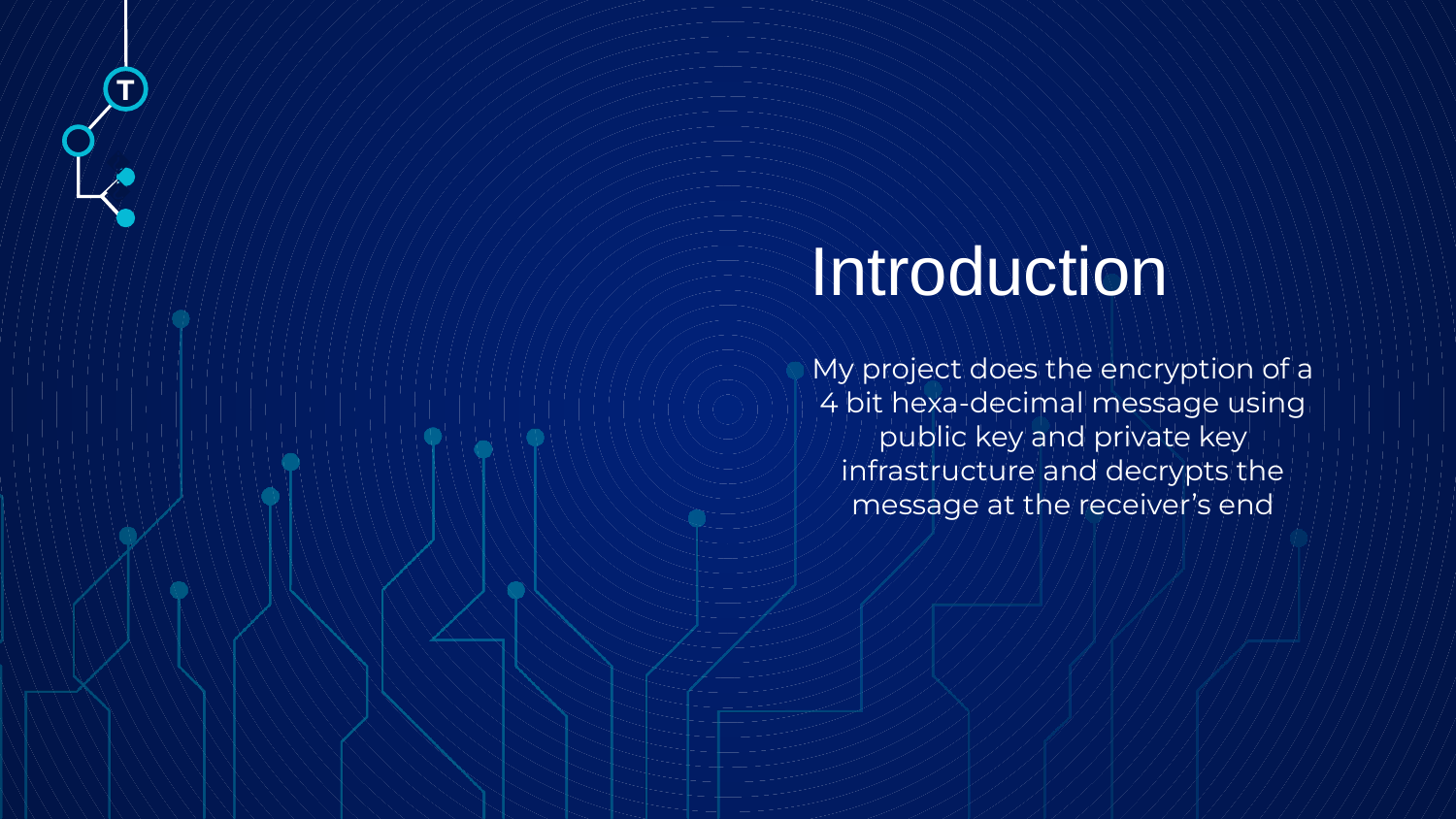

T

🠺

# Introduction
🠺
My project does the encryption of a 4 bit hexa-decimal message using public key and private key infrastructure and decrypts the message at the receiver’s end